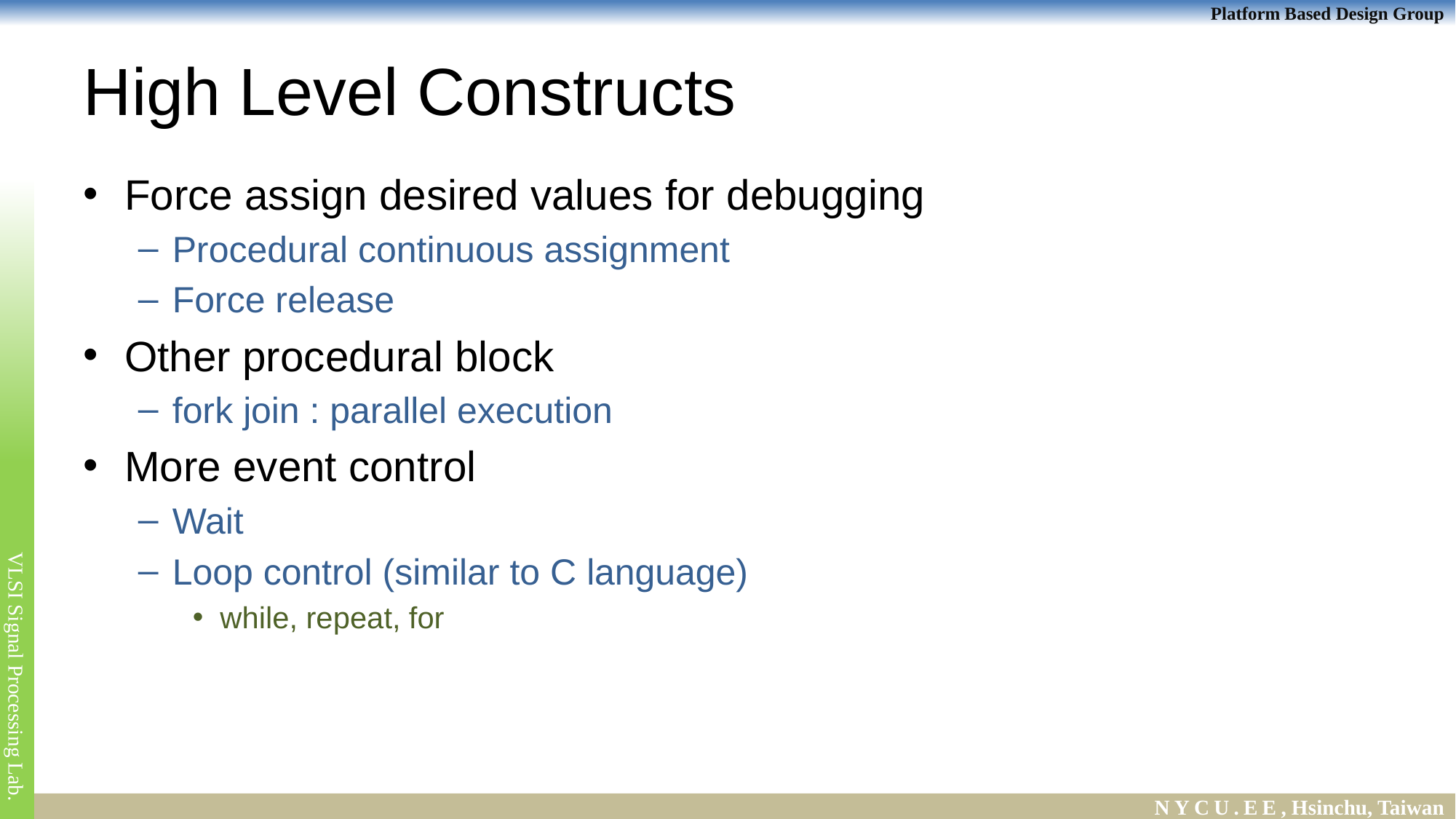

# High Level Constructs
Force assign desired values for debugging
Procedural continuous assignment
Force release
Other procedural block
fork join : parallel execution
More event control
Wait
Loop control (similar to C language)
while, repeat, for